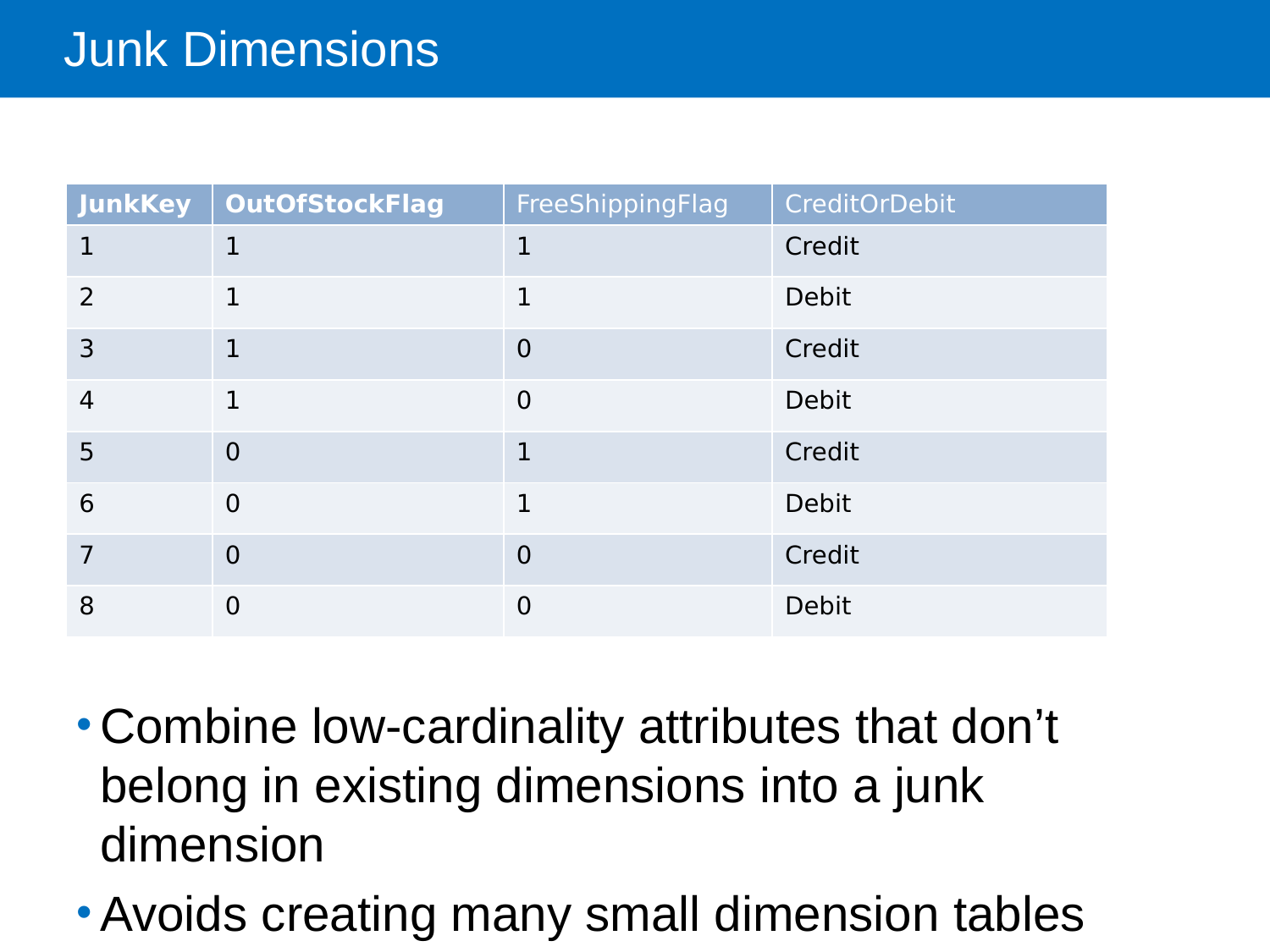

# Junk Dimensions
| JunkKey | OutOfStockFlag | FreeShippingFlag | CreditOrDebit |
| --- | --- | --- | --- |
| 1 | 1 | 1 | Credit |
| 2 | 1 | 1 | Debit |
| 3 | 1 | 0 | Credit |
| 4 | 1 | 0 | Debit |
| 5 | 0 | 1 | Credit |
| 6 | 0 | 1 | Debit |
| 7 | 0 | 0 | Credit |
| 8 | 0 | 0 | Debit |
Combine low-cardinality attributes that don’t belong in existing dimensions into a junk dimension
Avoids creating many small dimension tables